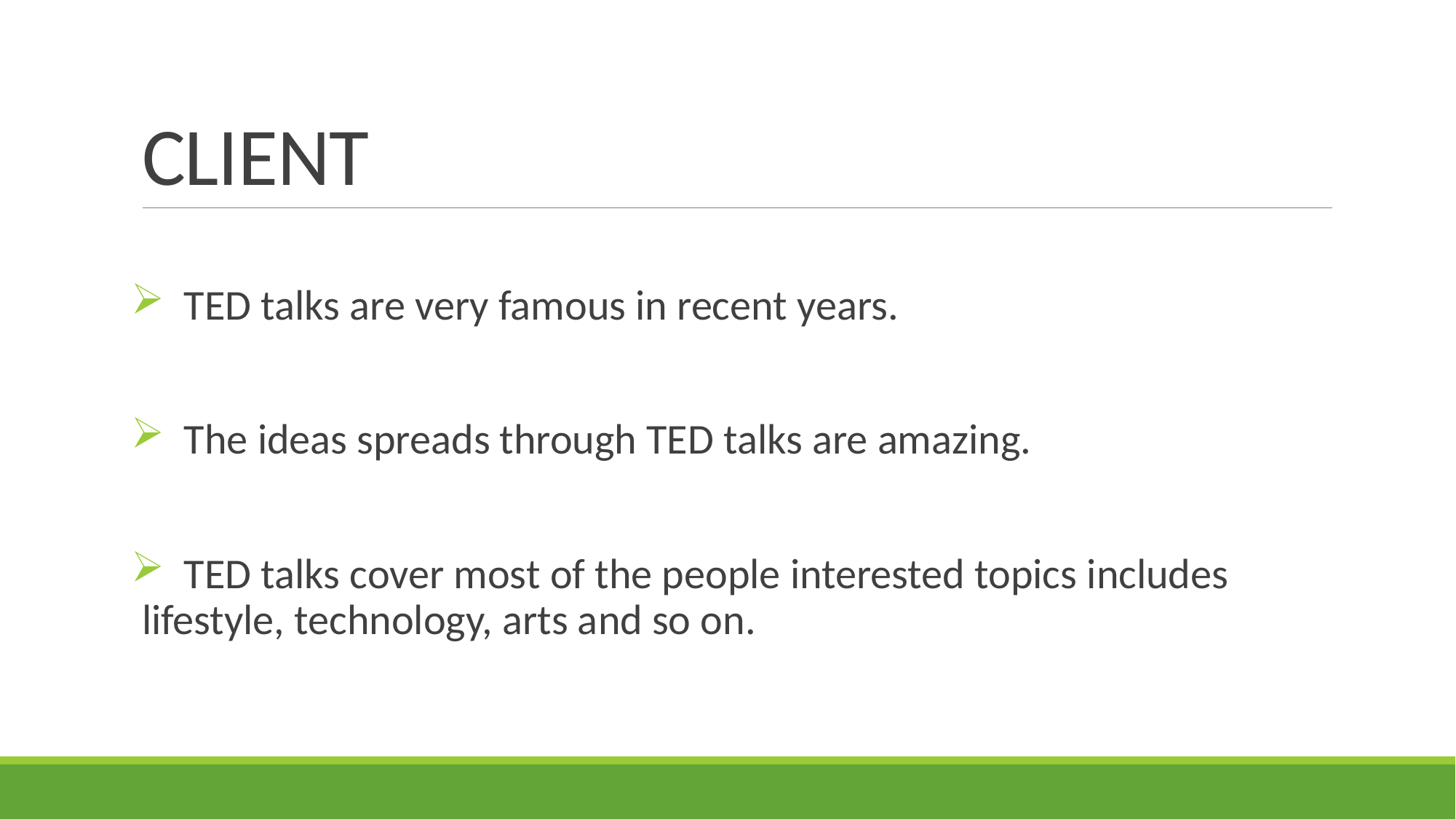

# CLIENT

  TED talks are very famous in recent years.

  The ideas spreads through TED talks are amazing.

  TED talks cover most of the people interested topics includes lifestyle, technology, arts and so on.